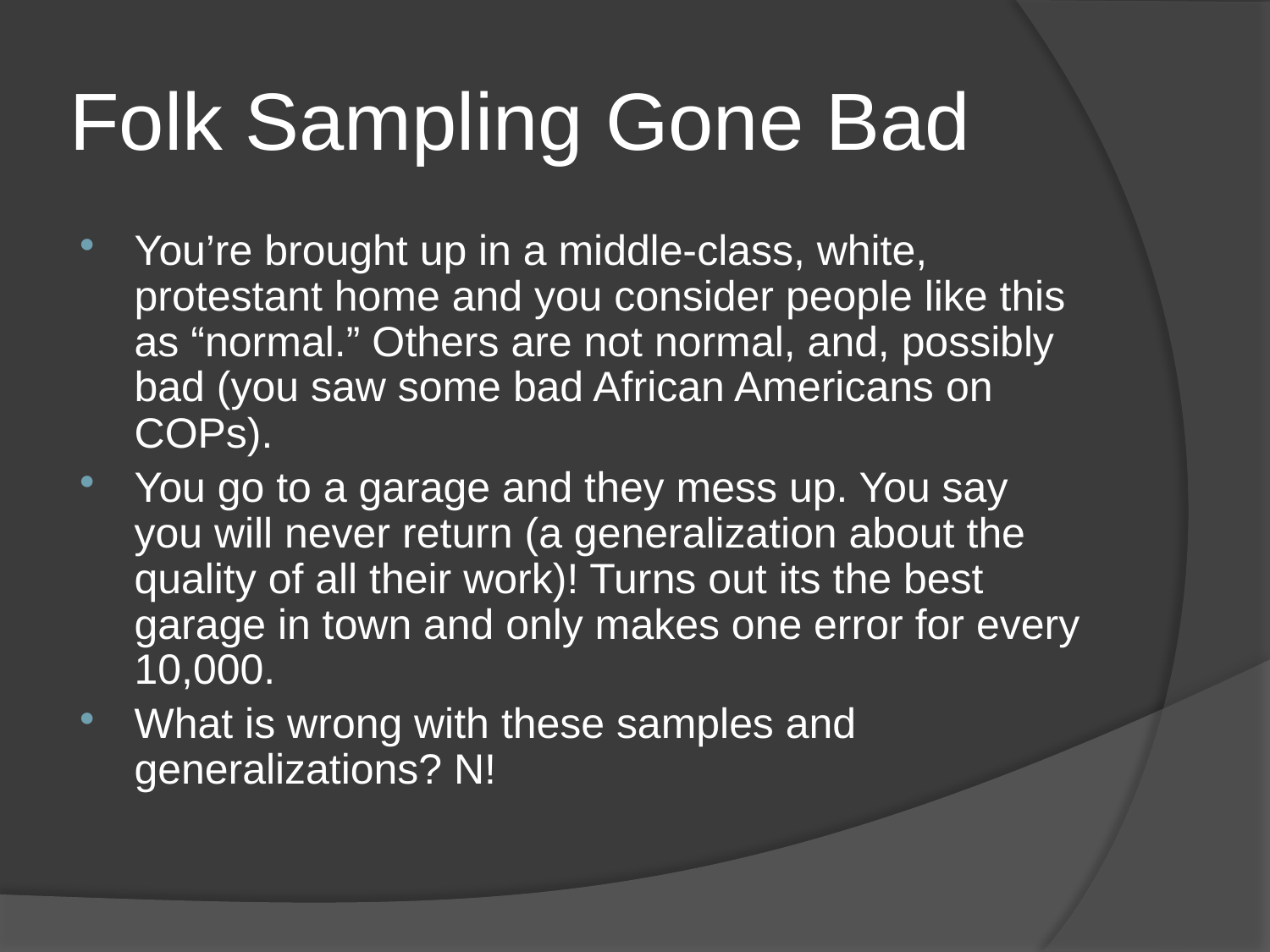

# Folk Sampling Gone Bad
You’re brought up in a middle-class, white, protestant home and you consider people like this as “normal.” Others are not normal, and, possibly bad (you saw some bad African Americans on COPs).
You go to a garage and they mess up. You say you will never return (a generalization about the quality of all their work)! Turns out its the best garage in town and only makes one error for every 10,000.
What is wrong with these samples and generalizations? N!